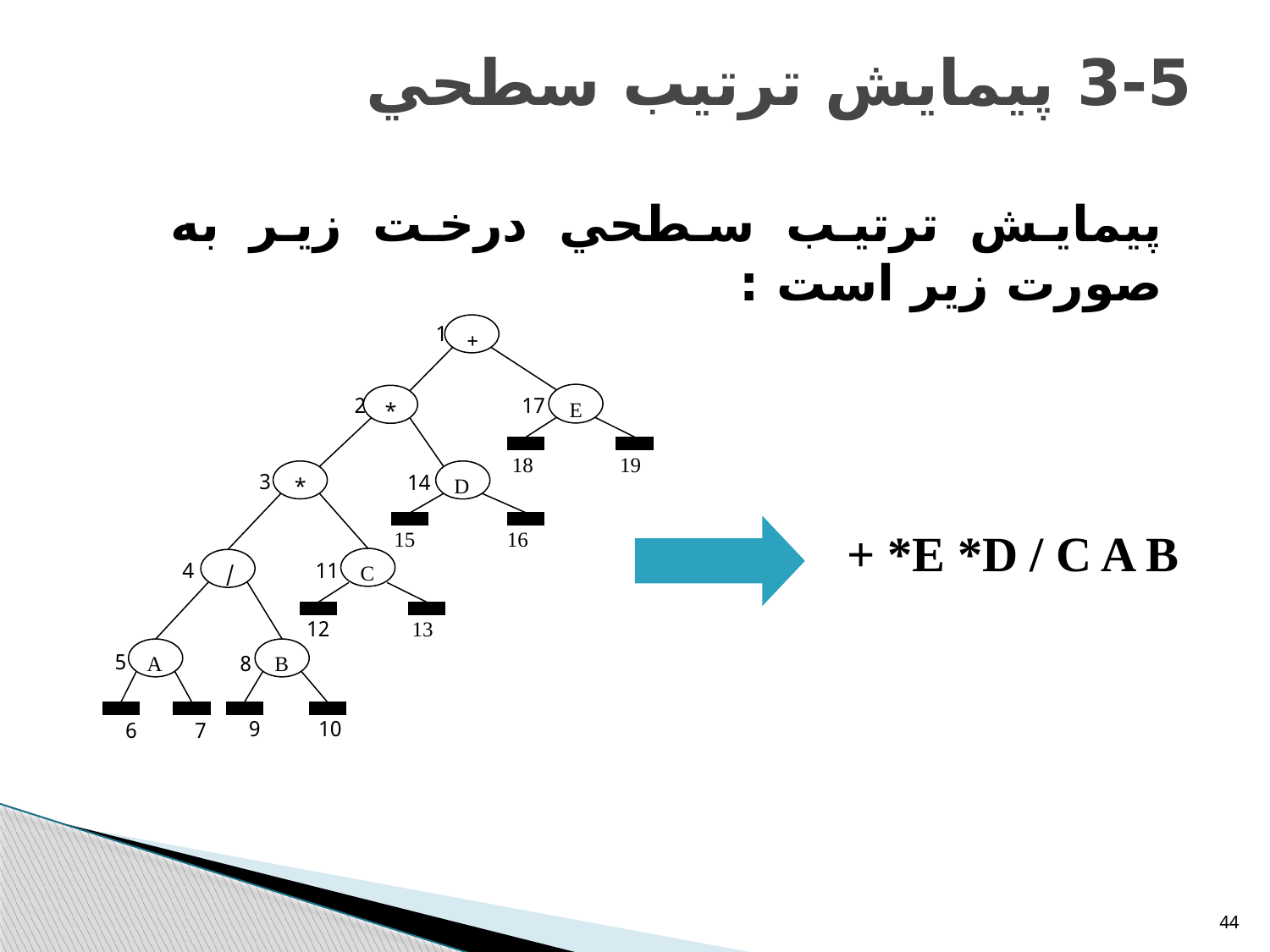

3-5 پيمايش ترتيب سطحي
پيمايش ترتيب سطحي درخت زير به صورت زير است :
1
+
E
*
2
17

18
19
*
D
3
14

15
16
C
/
4
11

12
13
A
B
5
8

9
10
6
7

+ *E *D / C A B
44